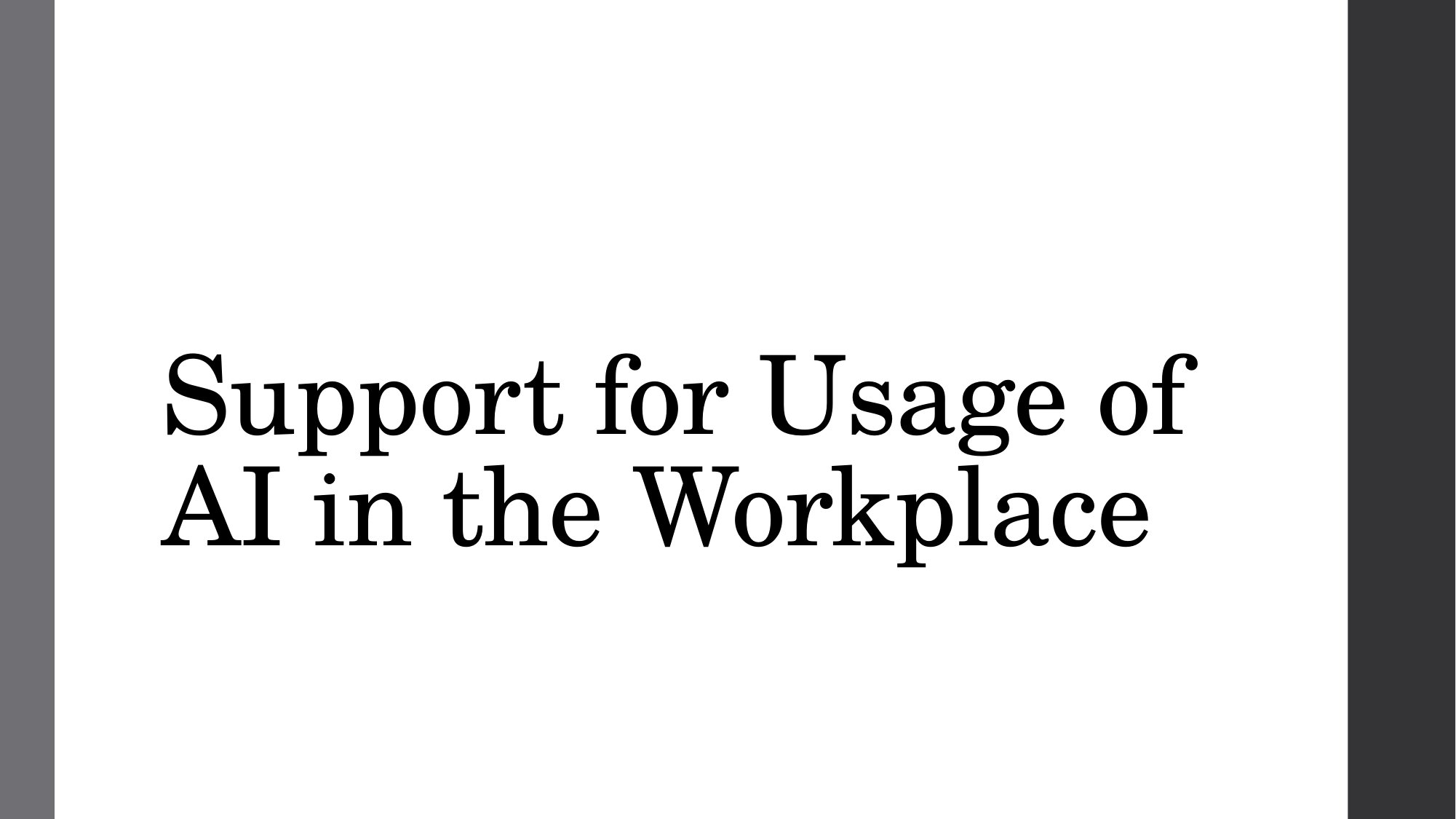

# Support for Usage of AI in the Workplace